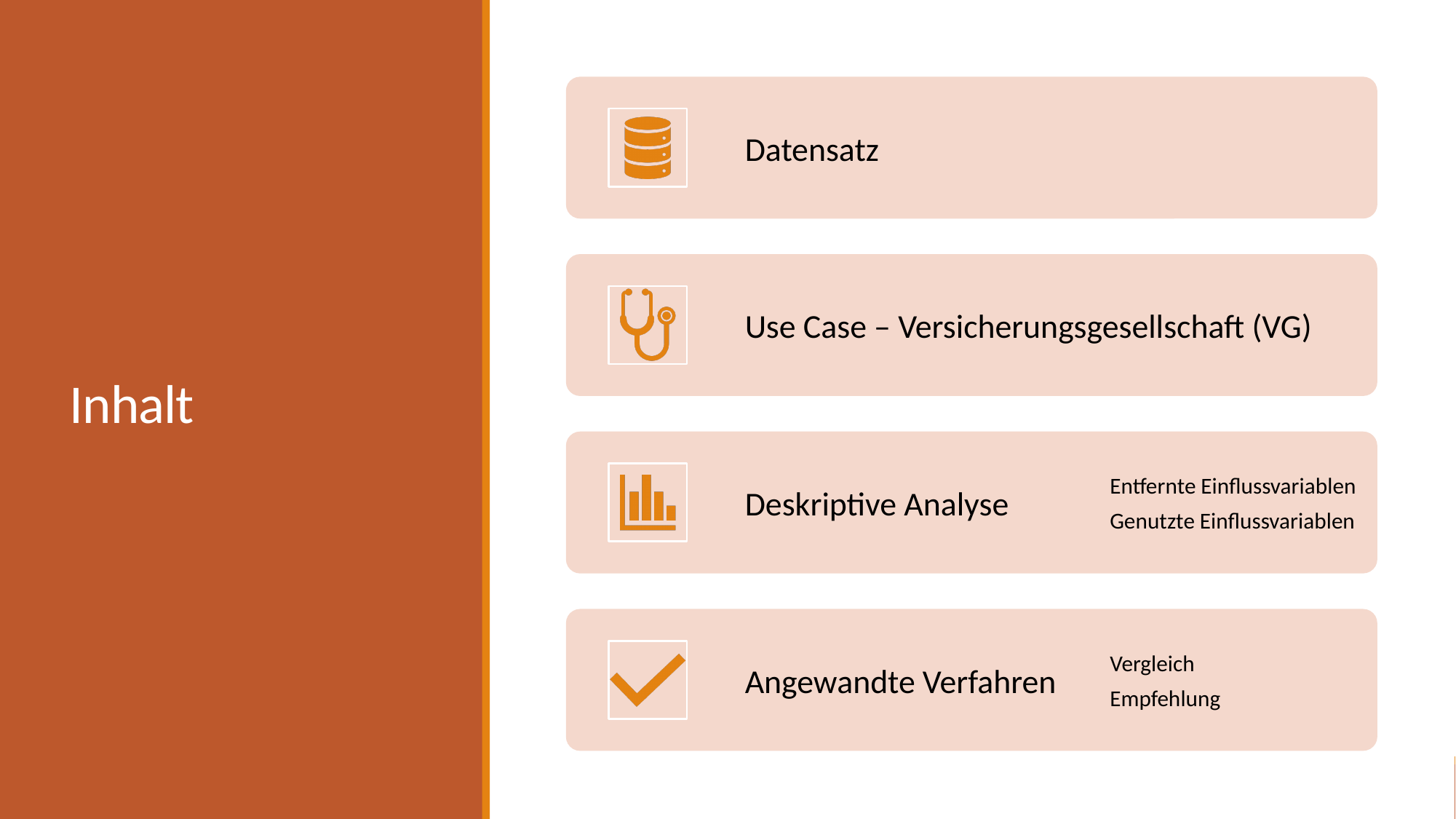

# Inhalt
Datensatz
Use Case – Versicherungsgesellschaft (VG)
Deskriptive Analyse
Entfernte Einflussvariablen
Genutzte Einflussvariablen
Angewandte Verfahren
Vergleich
Empfehlung